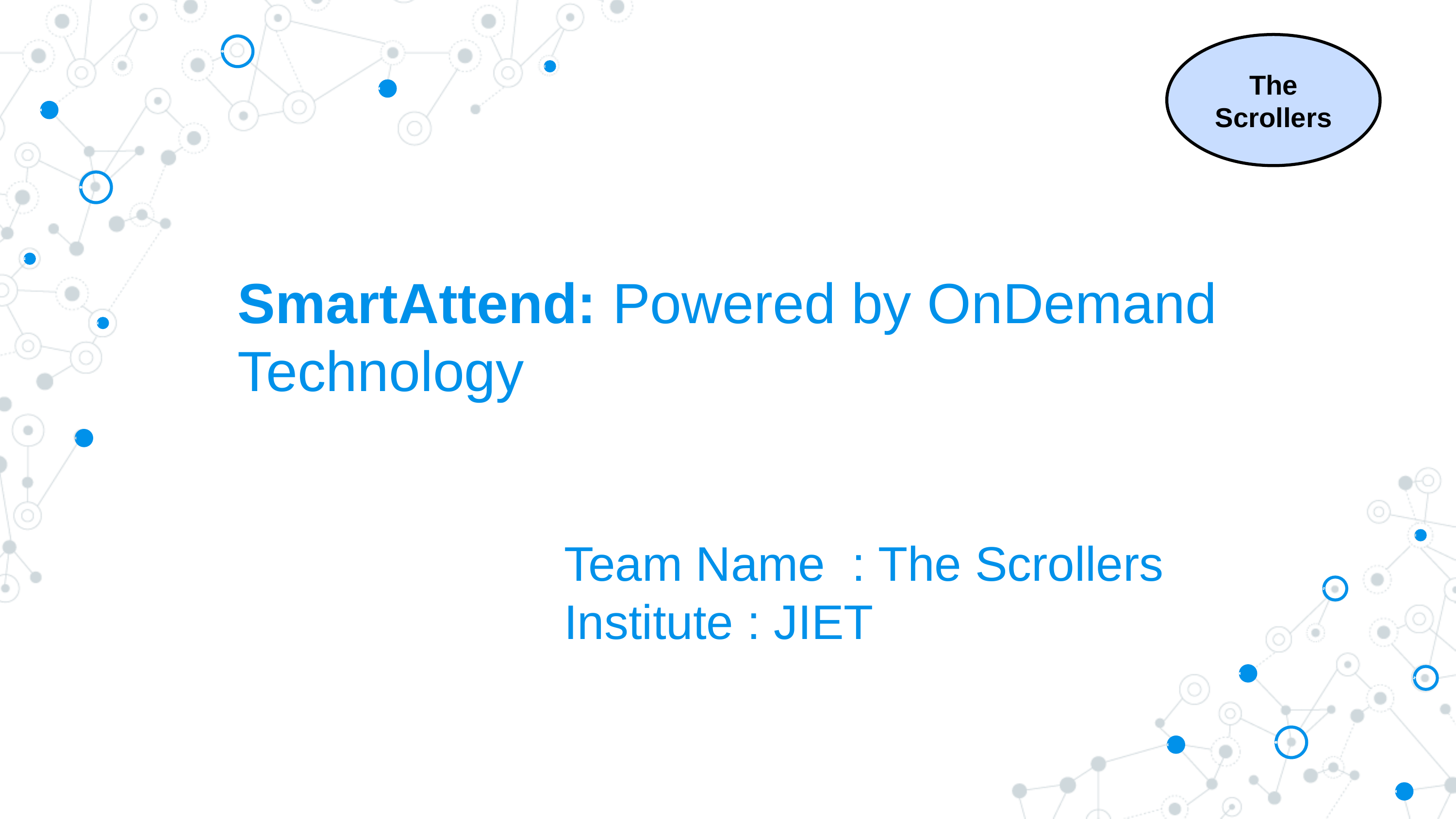

The Scrollers

SmartAttend: Powered by OnDemand    Technology

Team Name  : The Scrollers
Institute : JIET